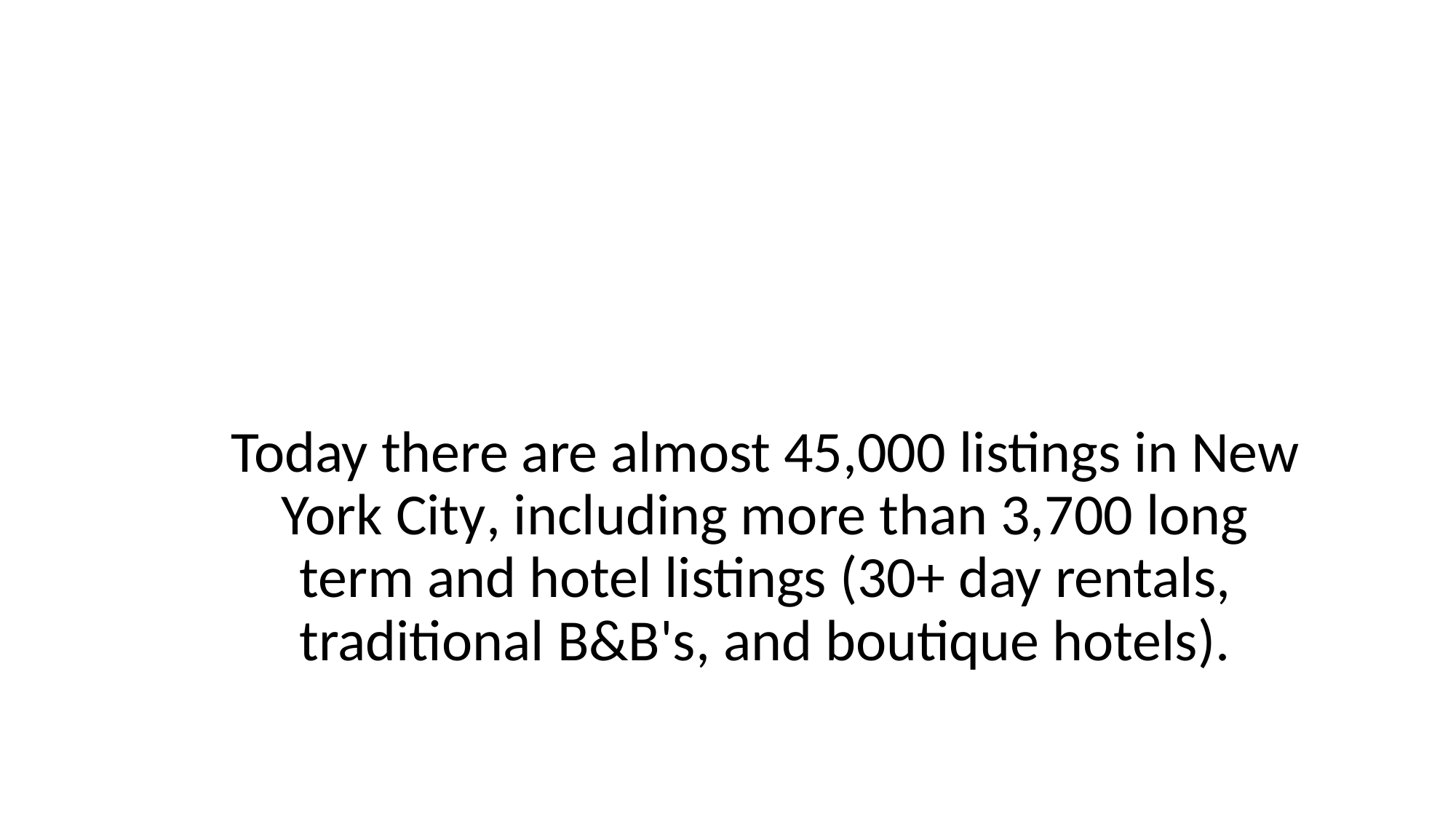

# Today there are almost 45,000 listings in New York City, including more than 3,700 long term and hotel listings (30+ day rentals, traditional B&B's, and boutique hotels).